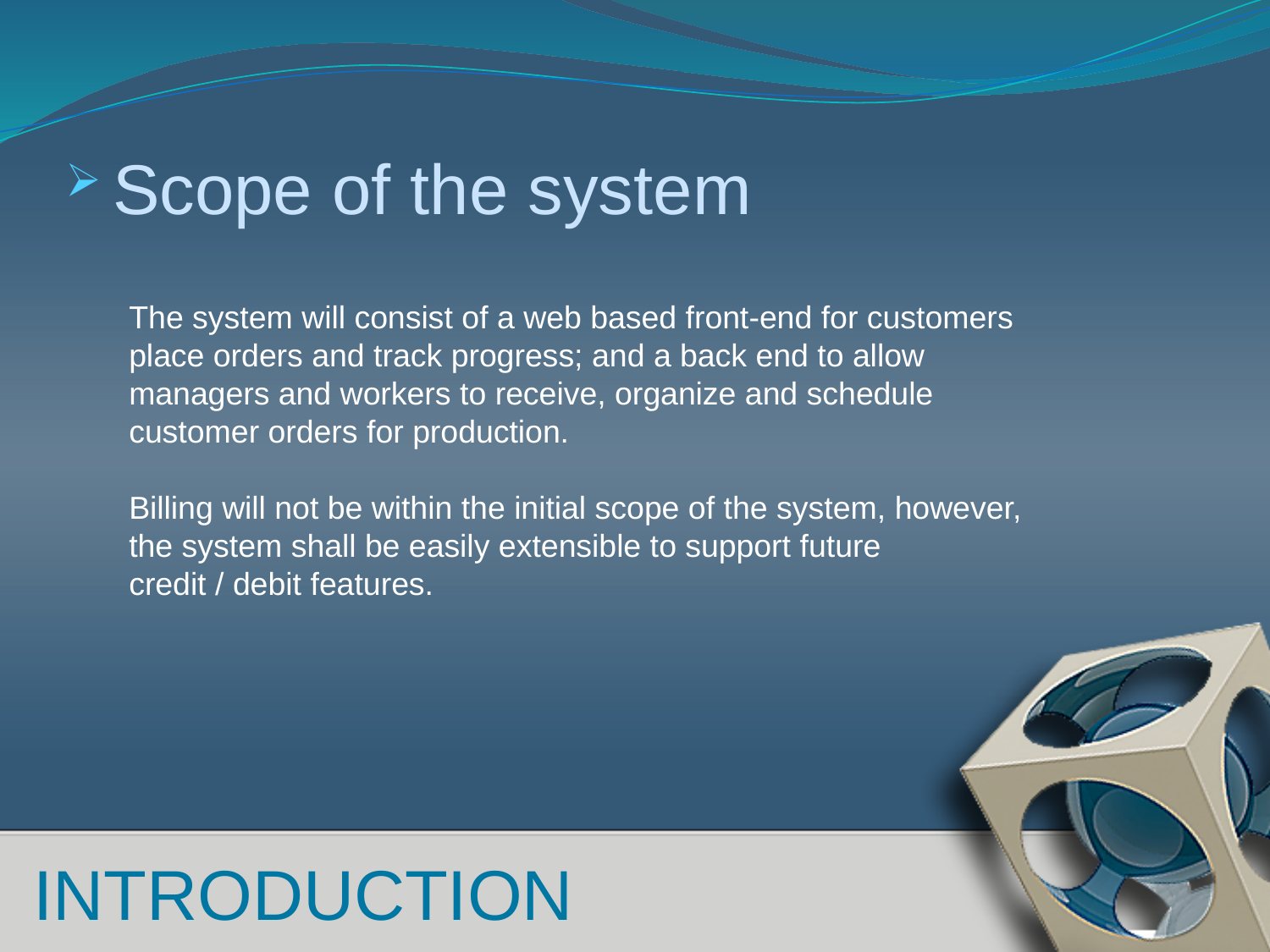

Scope of the system

The system will consist of a web based front-end for customers place orders and track progress; and a back end to allow managers and workers to receive, organize and schedule customer orders for production.

Billing will not be within the initial scope of the system, however, the system shall be easily extensible to support future
credit / debit features.
INTRODUCTION